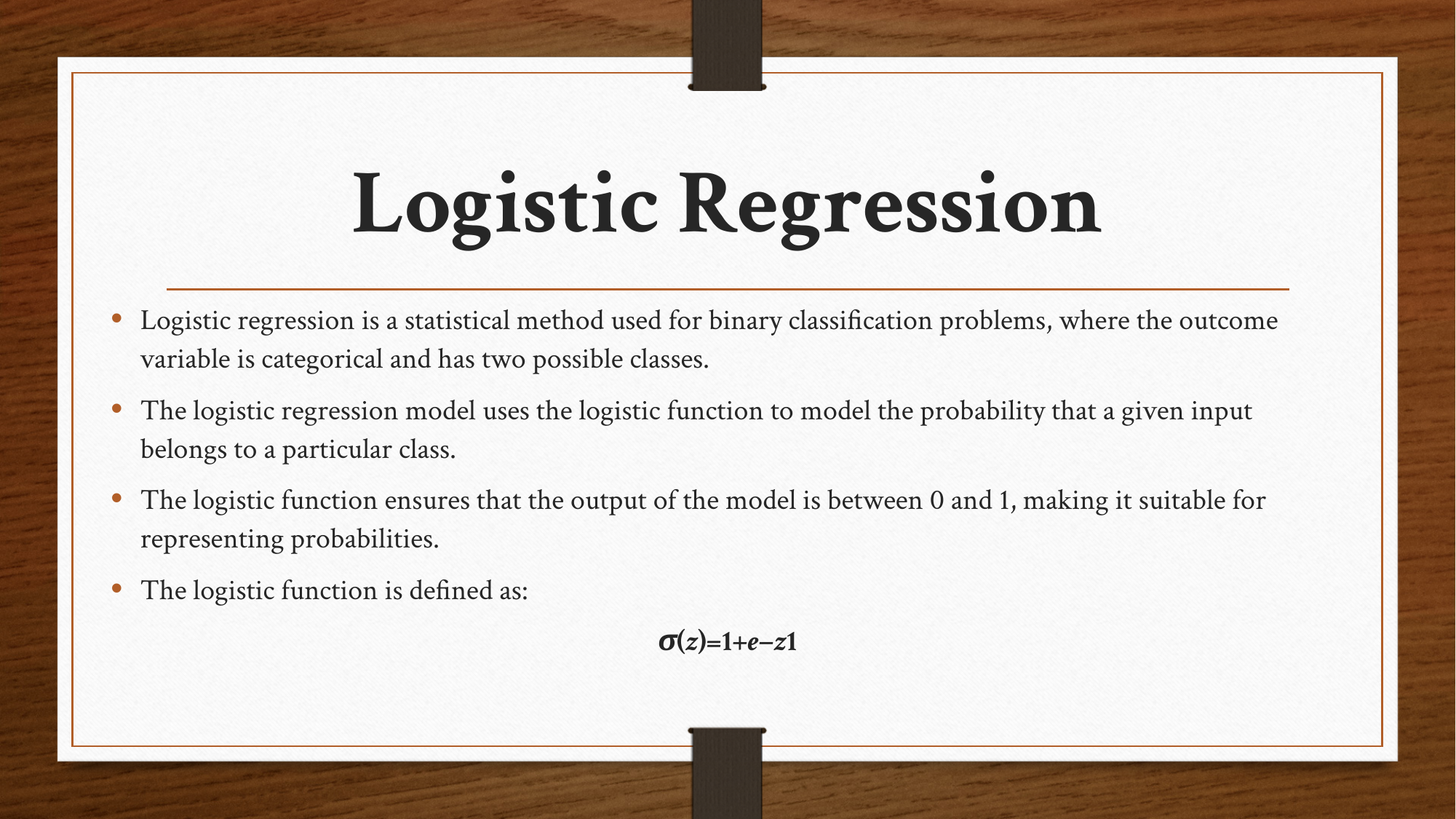

# Logistic Regression
Logistic regression is a statistical method used for binary classification problems, where the outcome variable is categorical and has two possible classes.
The logistic regression model uses the logistic function to model the probability that a given input belongs to a particular class.
The logistic function ensures that the output of the model is between 0 and 1, making it suitable for representing probabilities.
The logistic function is defined as:
σ(z)=1+e−z1​